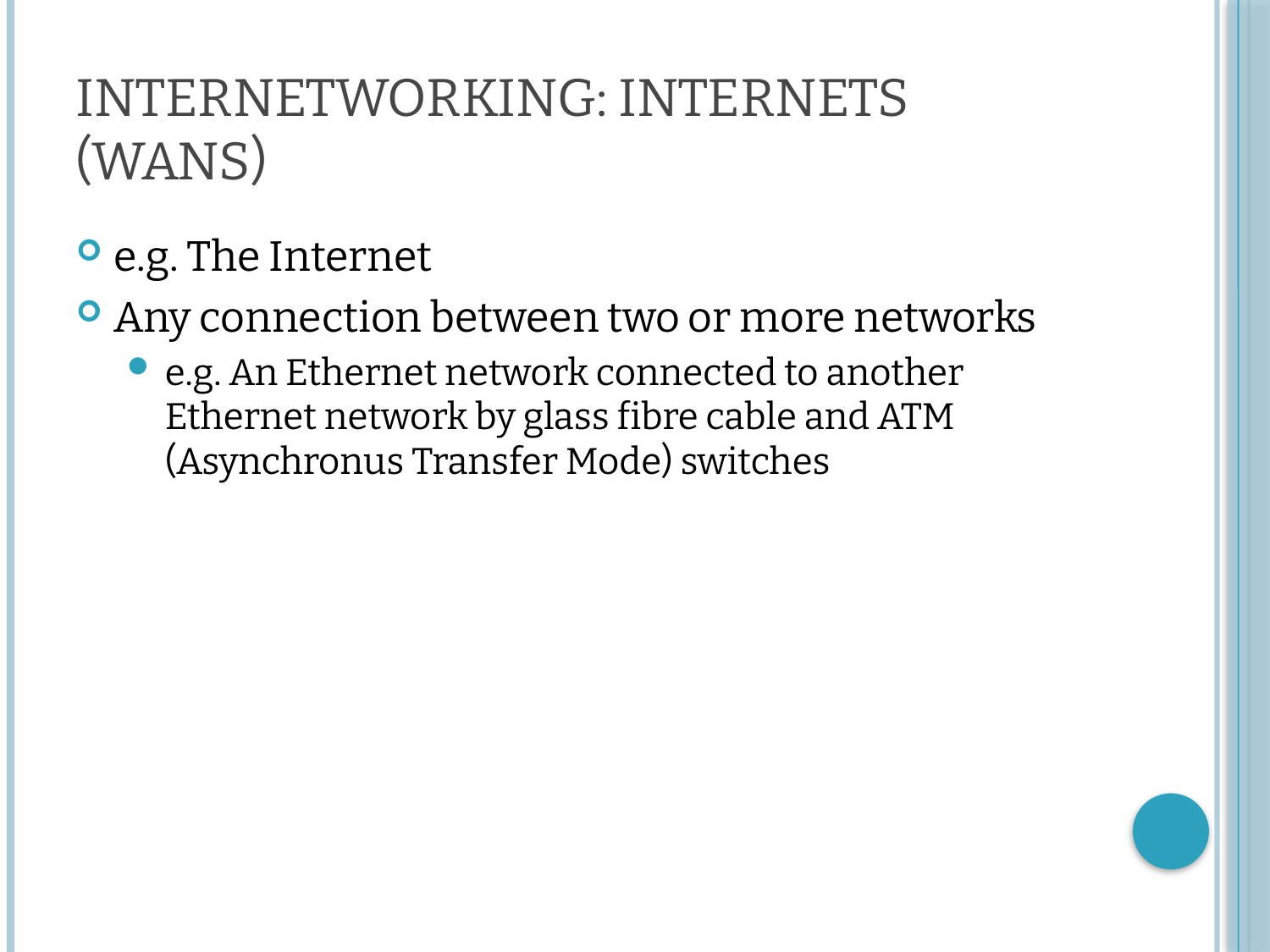

# Internetworking: internets (WANs)
e.g. The Internet
Any connection between two or more networks
e.g. An Ethernet network connected to another Ethernet network by glass fibre cable and ATM (Asynchronus Transfer Mode) switches